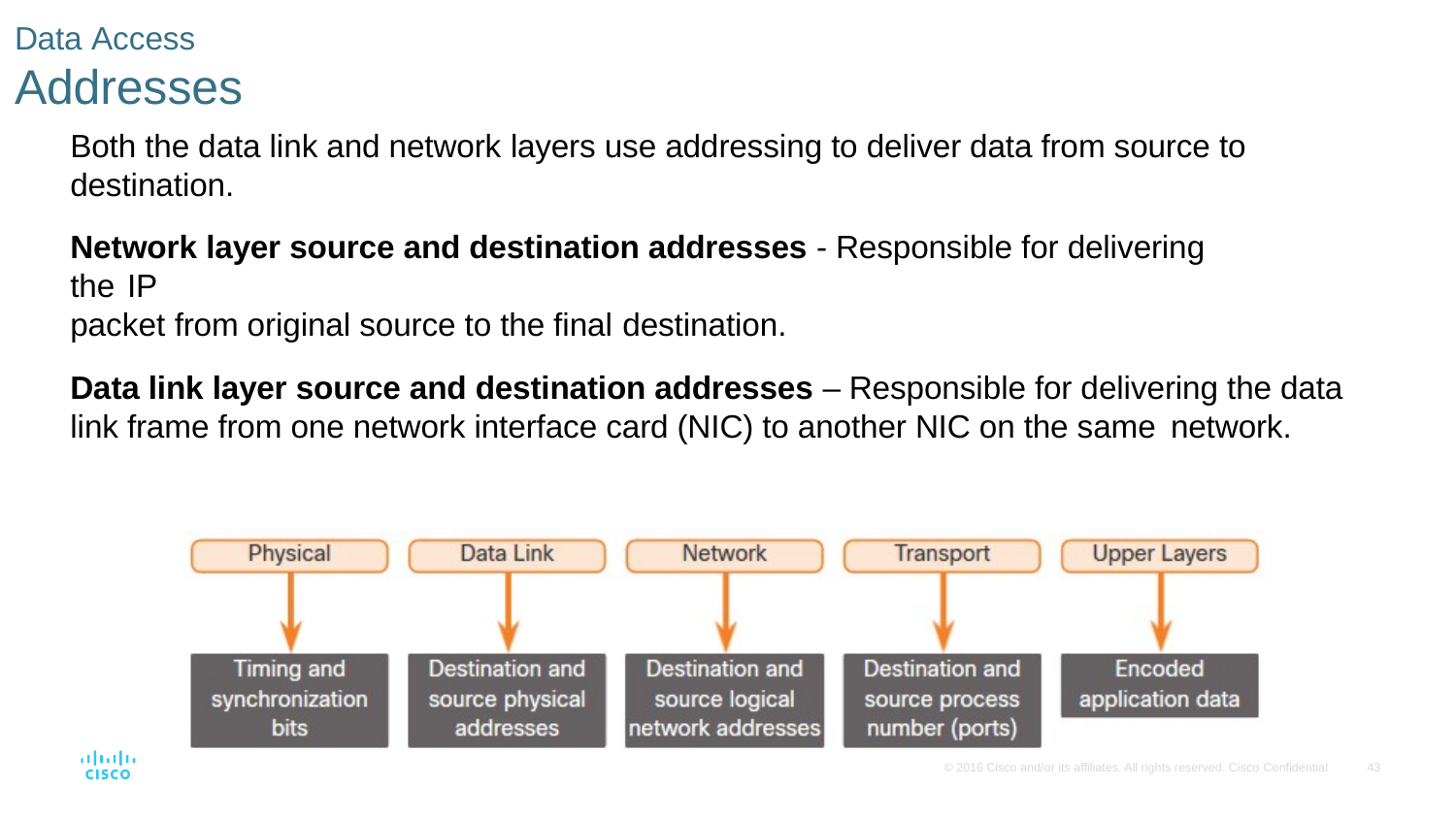

Data Access
# Addresses
Both the data link and network layers use addressing to deliver data from source to  destination.
Network layer source and destination addresses - Responsible for delivering the IP
packet from original source to the final destination.
Data link layer source and destination addresses – Responsible for delivering the data  link frame from one network interface card (NIC) to another NIC on the same network.

© 2016 Cisco and/or its affiliates. All rights reserved. Cisco Confidential
43